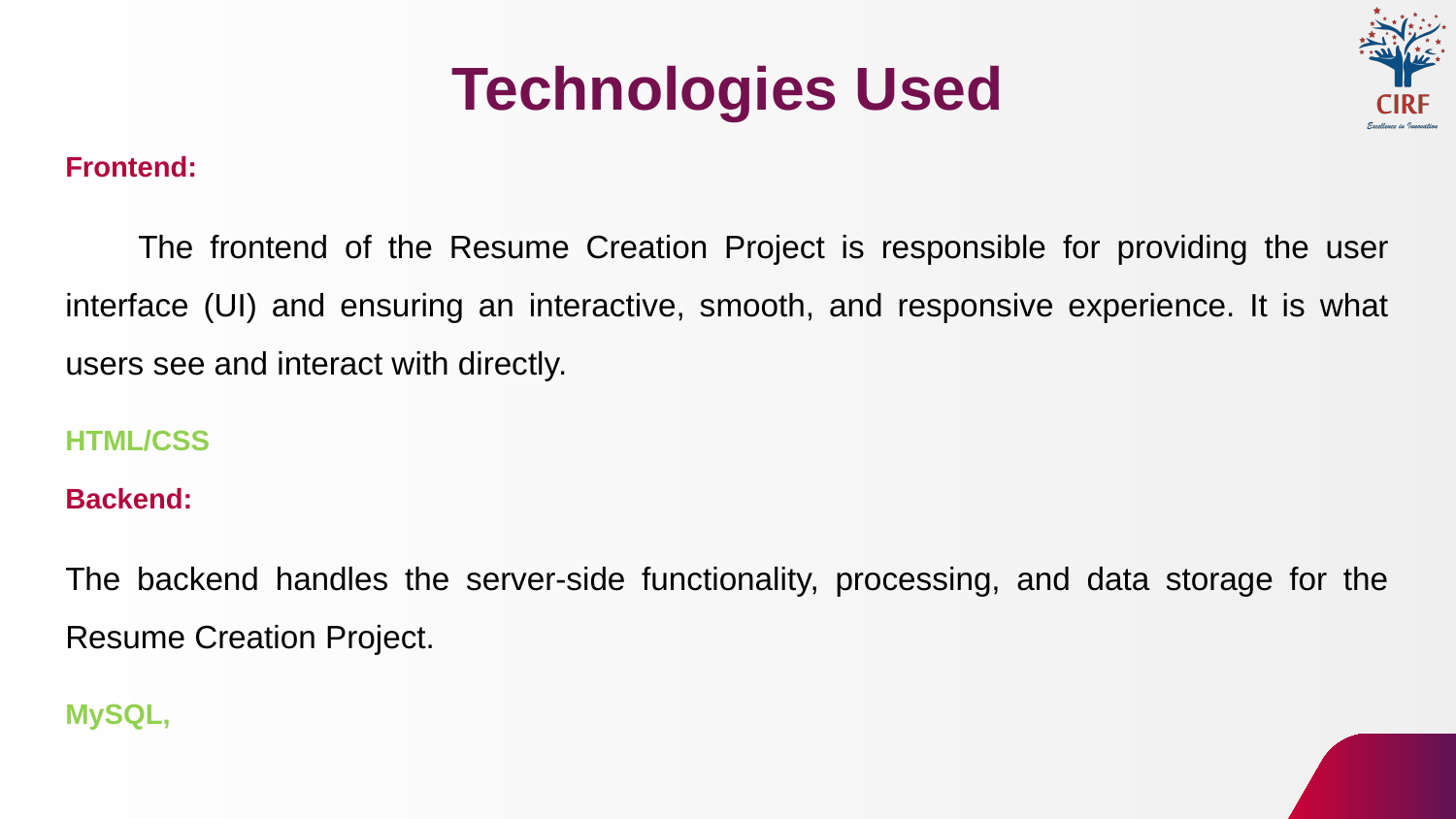

# Technologies Used
Frontend:
The frontend of the Resume Creation Project is responsible for providing the user interface (UI) and ensuring an interactive, smooth, and responsive experience. It is what users see and interact with directly.
HTML/CSS
Backend:
The backend handles the server-side functionality, processing, and data storage for the Resume Creation Project.
MySQL,

5